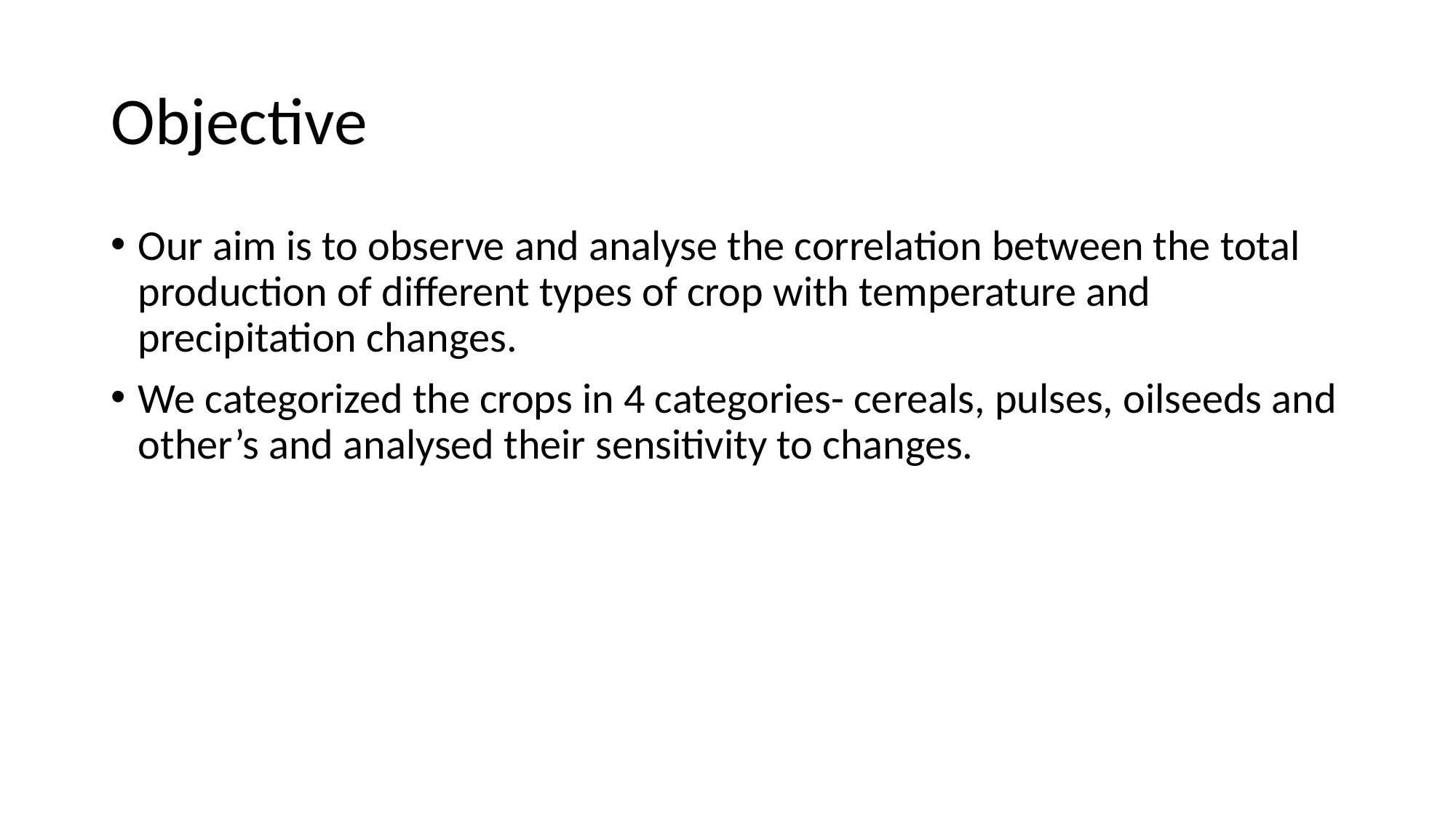

# Objective
Our aim is to observe and analyse the correlation between the total production of different types of crop with temperature and precipitation changes.
We categorized the crops in 4 categories- cereals, pulses, oilseeds and other’s and analysed their sensitivity to changes.